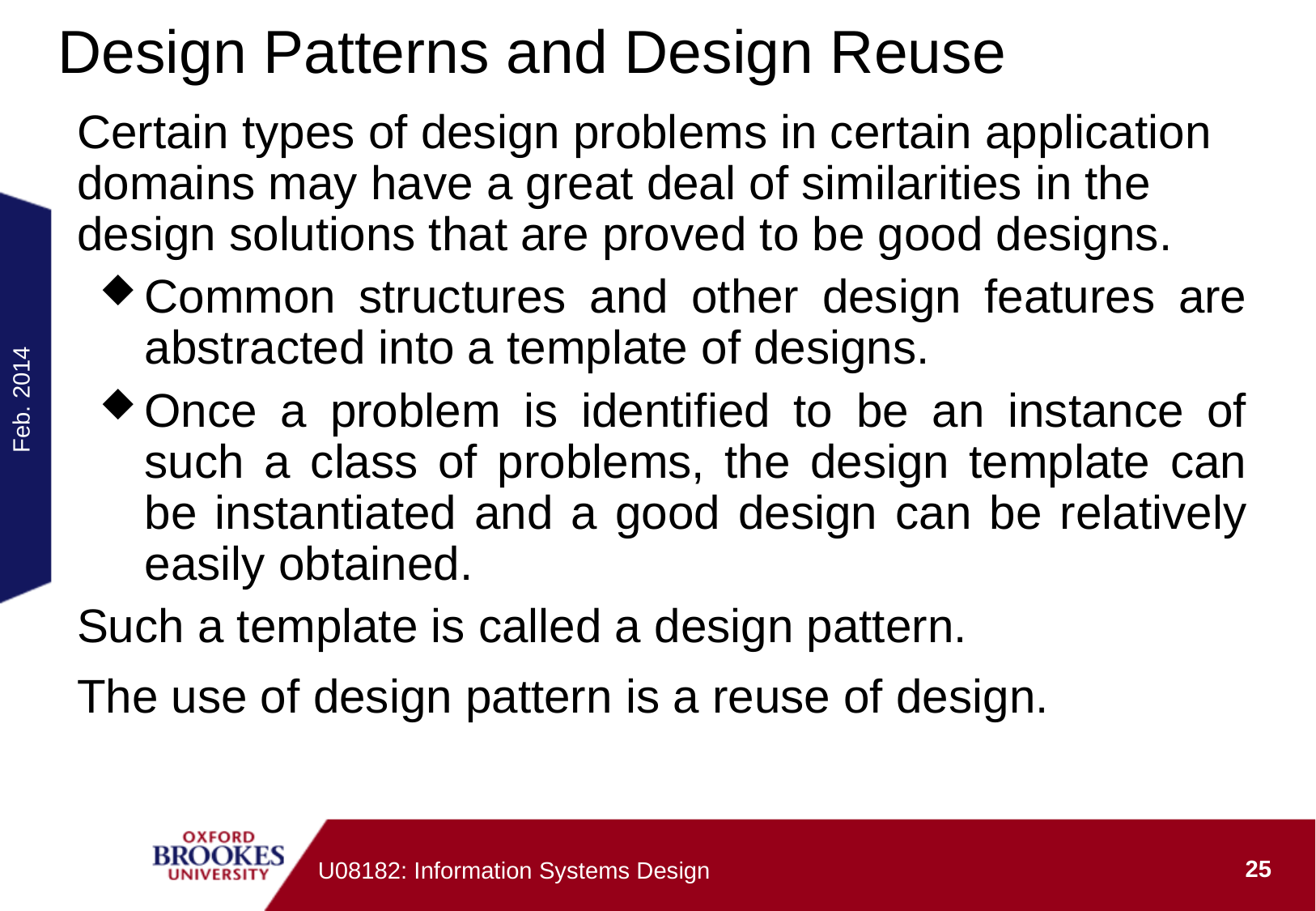

# Design Patterns and Design Reuse
Certain types of design problems in certain application domains may have a great deal of similarities in the design solutions that are proved to be good designs.
Common structures and other design features are abstracted into a template of designs.
Once a problem is identified to be an instance of such a class of problems, the design template can be instantiated and a good design can be relatively easily obtained.
Such a template is called a design pattern.
The use of design pattern is a reuse of design.
Feb. 2014
25
U08182: Information Systems Design